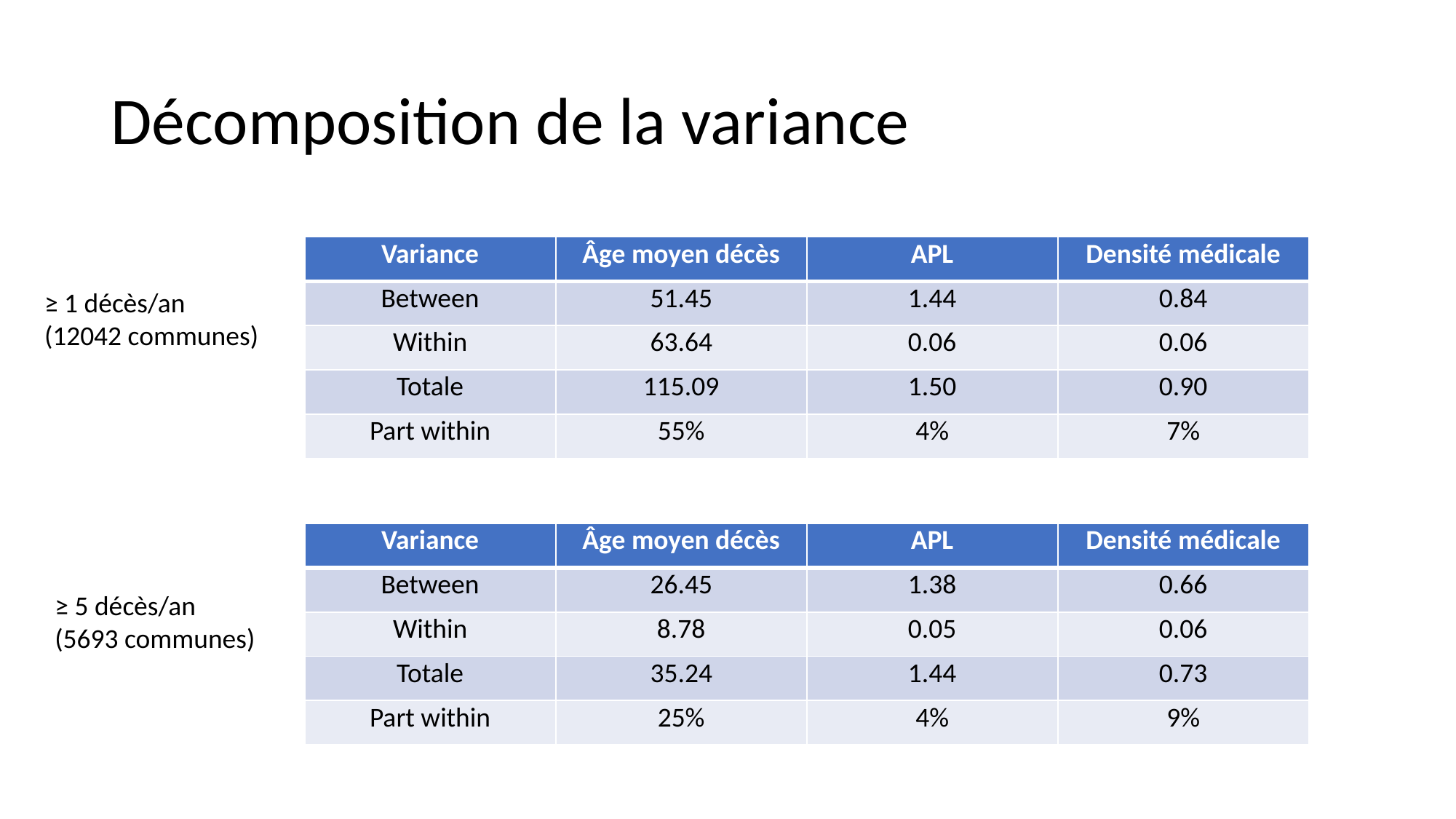

# Décomposition de la variance
| Variance | Âge moyen décès | APL | Densité médicale |
| --- | --- | --- | --- |
| Between | 51.45 | 1.44 | 0.84 |
| Within | 63.64 | 0.06 | 0.06 |
| Totale | 115.09 | 1.50 | 0.90 |
| Part within | 55% | 4% | 7% |
≥ 1 décès/an
(12042 communes)
| Variance | Âge moyen décès | APL | Densité médicale |
| --- | --- | --- | --- |
| Between | 26.45 | 1.38 | 0.66 |
| Within | 8.78 | 0.05 | 0.06 |
| Totale | 35.24 | 1.44 | 0.73 |
| Part within | 25% | 4% | 9% |
≥ 5 décès/an
(5693 communes)